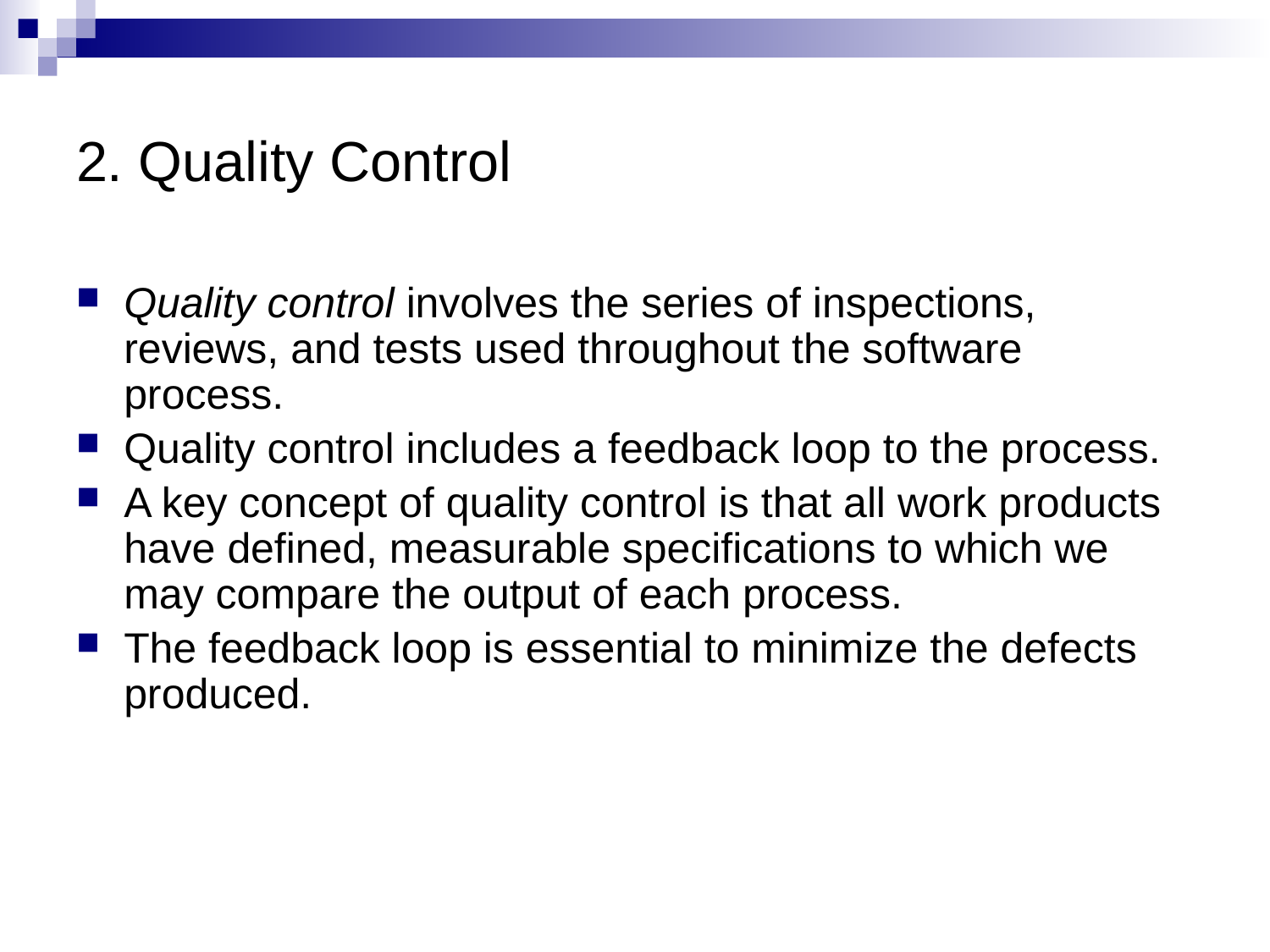

# 2. Quality Control
Quality control involves the series of inspections, reviews, and tests used throughout the software process.
Quality control includes a feedback loop to the process.
A key concept of quality control is that all work products have defined, measurable specifications to which we may compare the output of each process.
The feedback loop is essential to minimize the defects produced.